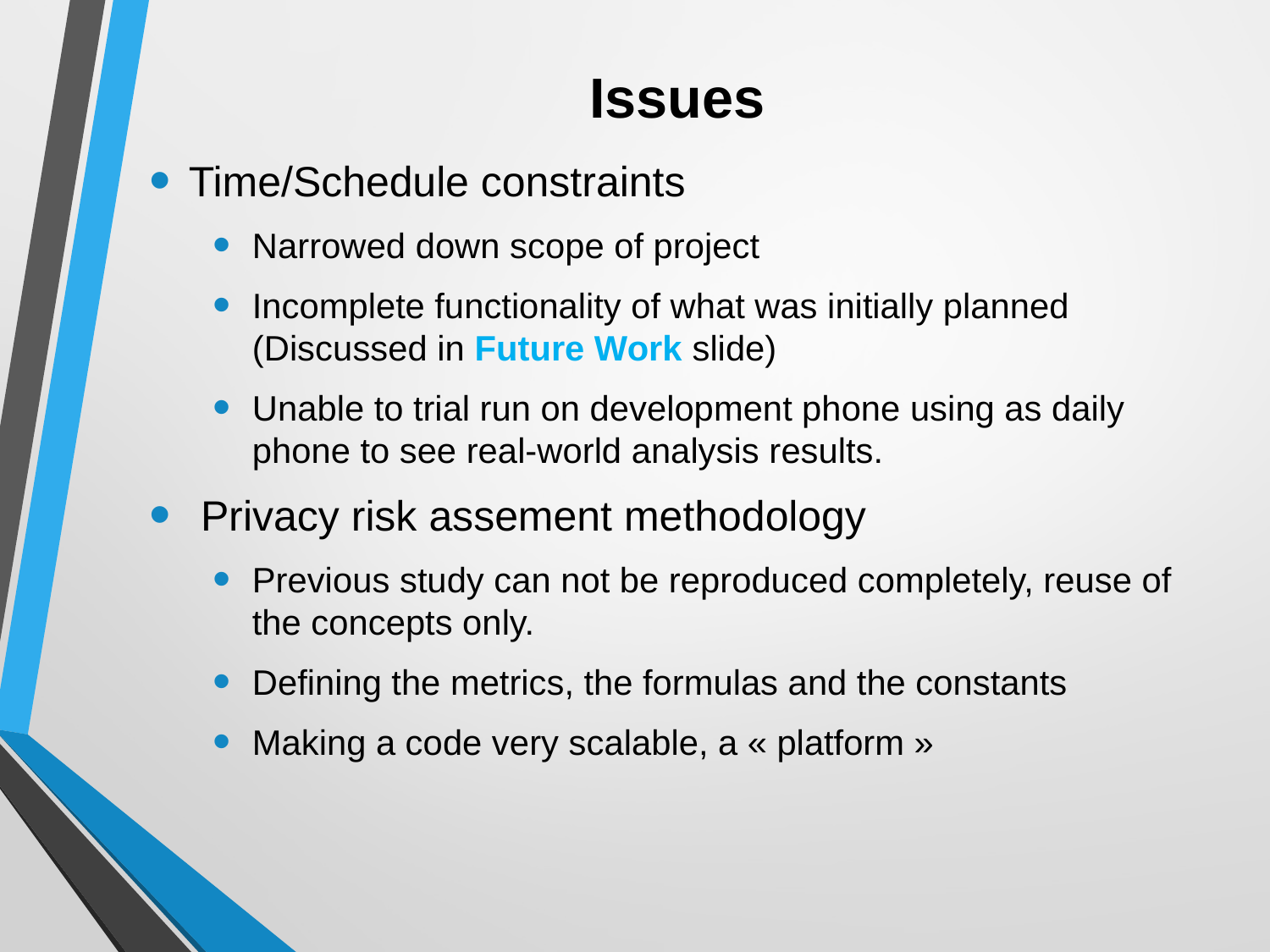

# Issues
Time/Schedule constraints
Narrowed down scope of project
Incomplete functionality of what was initially planned (Discussed in Future Work slide)
Unable to trial run on development phone using as daily phone to see real-world analysis results.
 Privacy risk assement methodology
Previous study can not be reproduced completely, reuse of the concepts only.
Defining the metrics, the formulas and the constants
Making a code very scalable, a « platform »